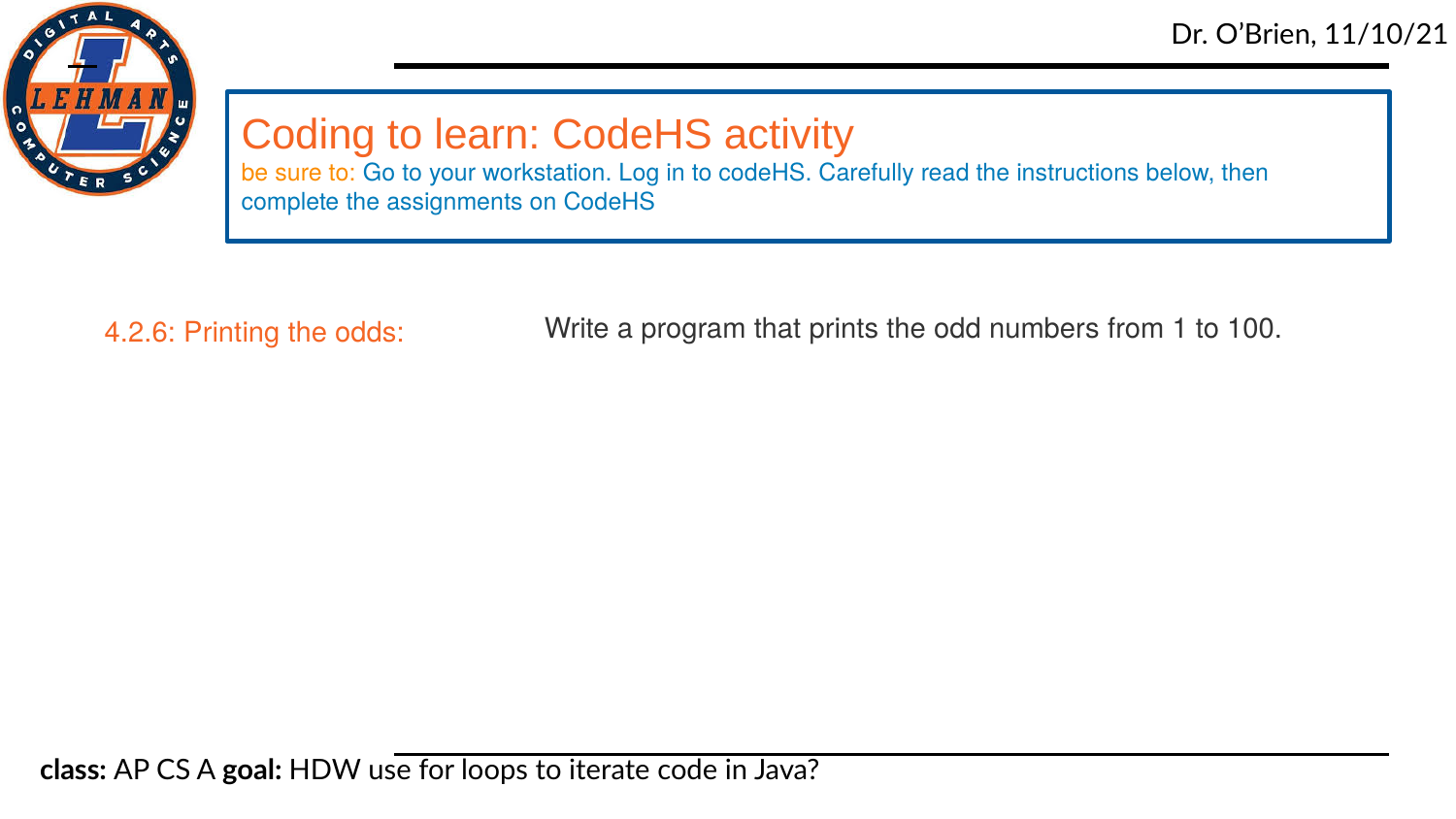

# Coding to learn: CodeHS activity
be sure to: Go to your workstation. Log in to codeHS. Carefully read the instructions below, then complete the assignments on CodeHS
Write a program that prints the odd numbers from 1 to 100.
4.2.6: Printing the odds: